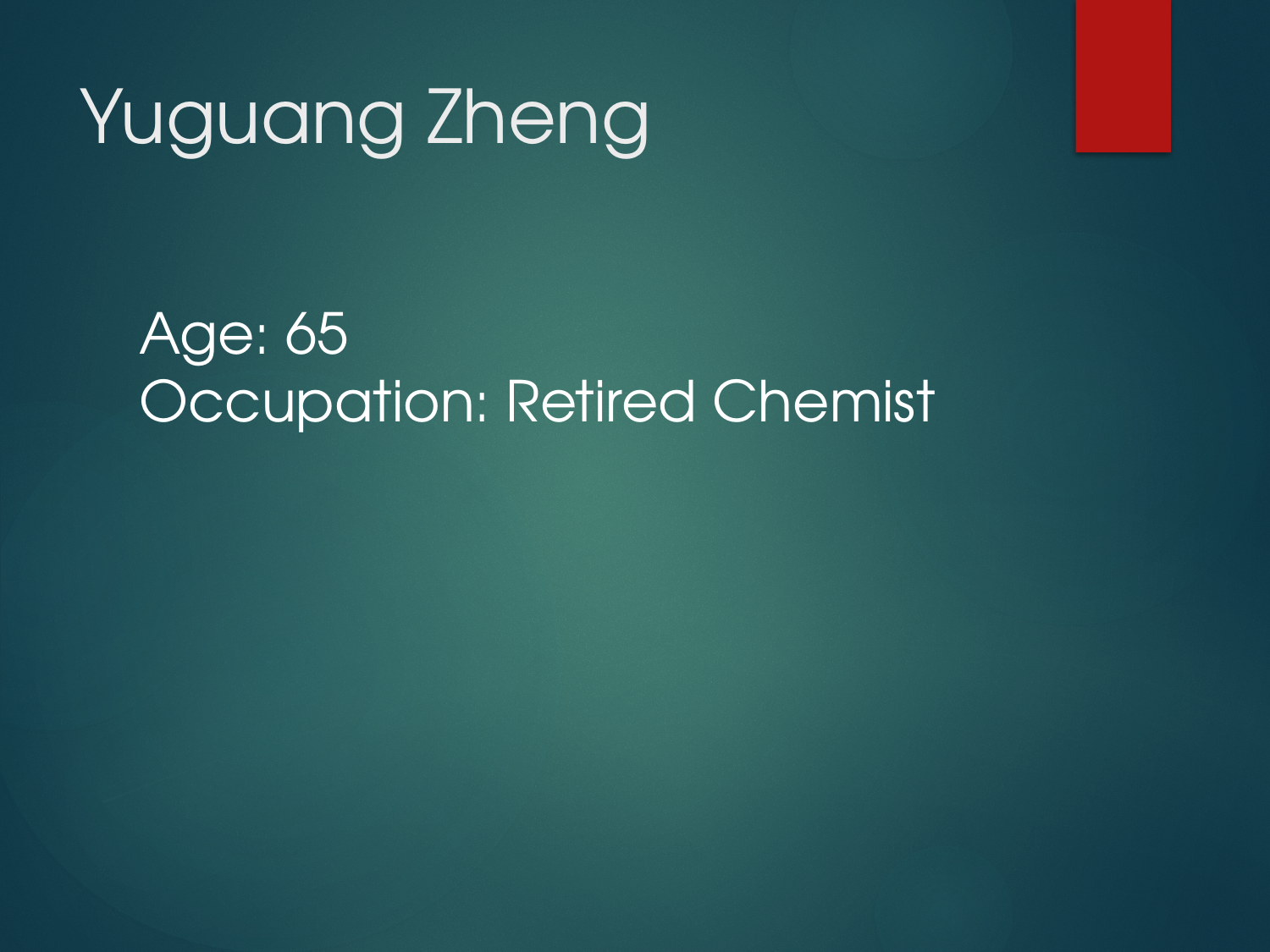

# Yuguang Zheng

Age: 65
Occupation: Retired Chemist